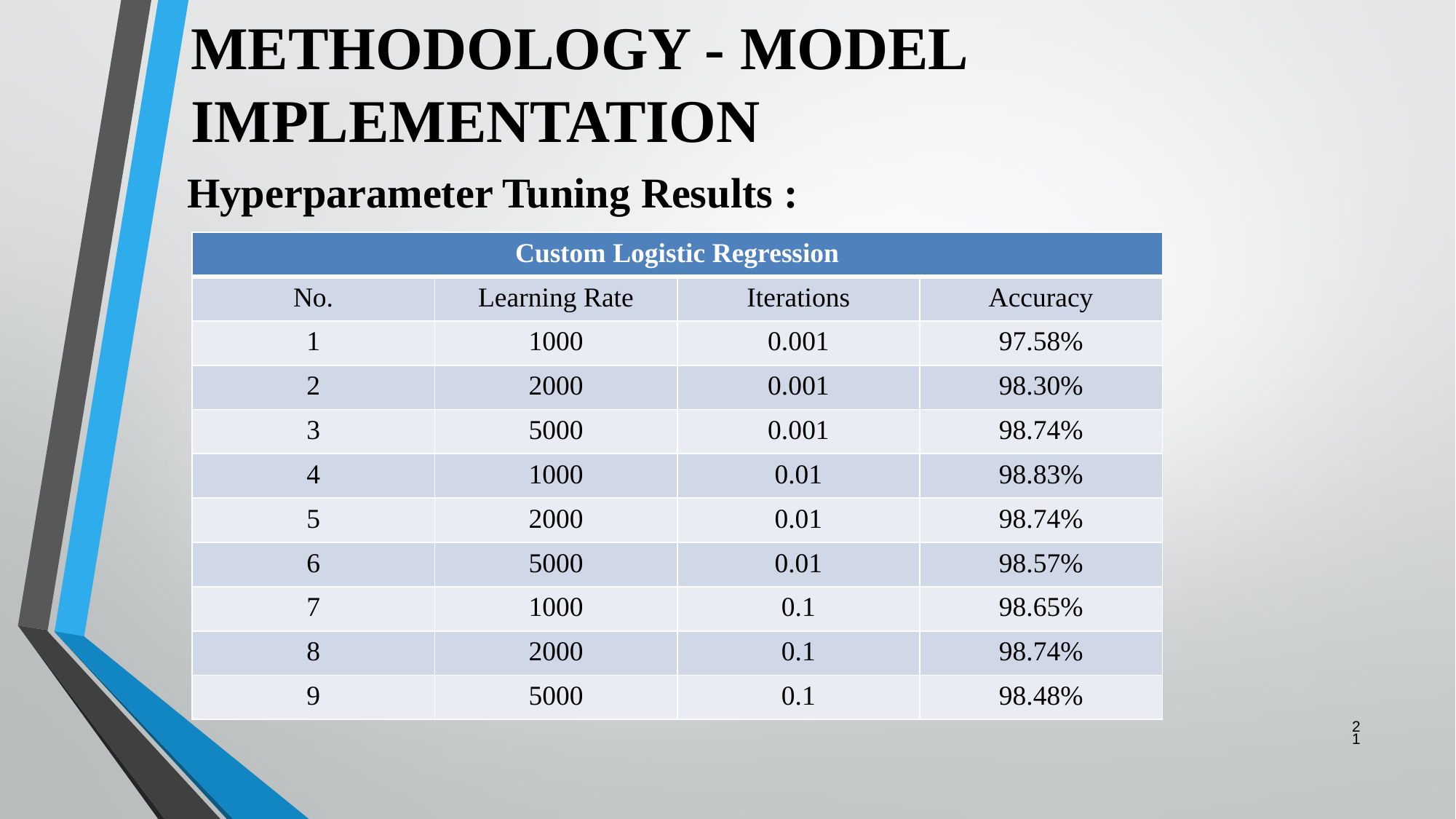

# METHODOLOGY - MODEL IMPLEMENTATION
Hyperparameter Tuning Results :

| Custom Logistic Regression |  |  |  |
| --- | --- | --- | --- |
| No. | Learning Rate | Iterations | Accuracy |
| 1 | 1000 | 0.001 | 97.58% |
| 2 | 2000 | 0.001 | 98.30% |
| 3 | 5000 | 0.001 | 98.74% |
| 4 | 1000 | 0.01 | 98.83% |
| 5 | 2000 | 0.01 | 98.74% |
| 6 | 5000 | 0.01 | 98.57% |
| 7 | 1000 | 0.1 | 98.65% |
| 8 | 2000 | 0.1 | 98.74% |
| 9 | 5000 | 0.1 | 98.48% |
21